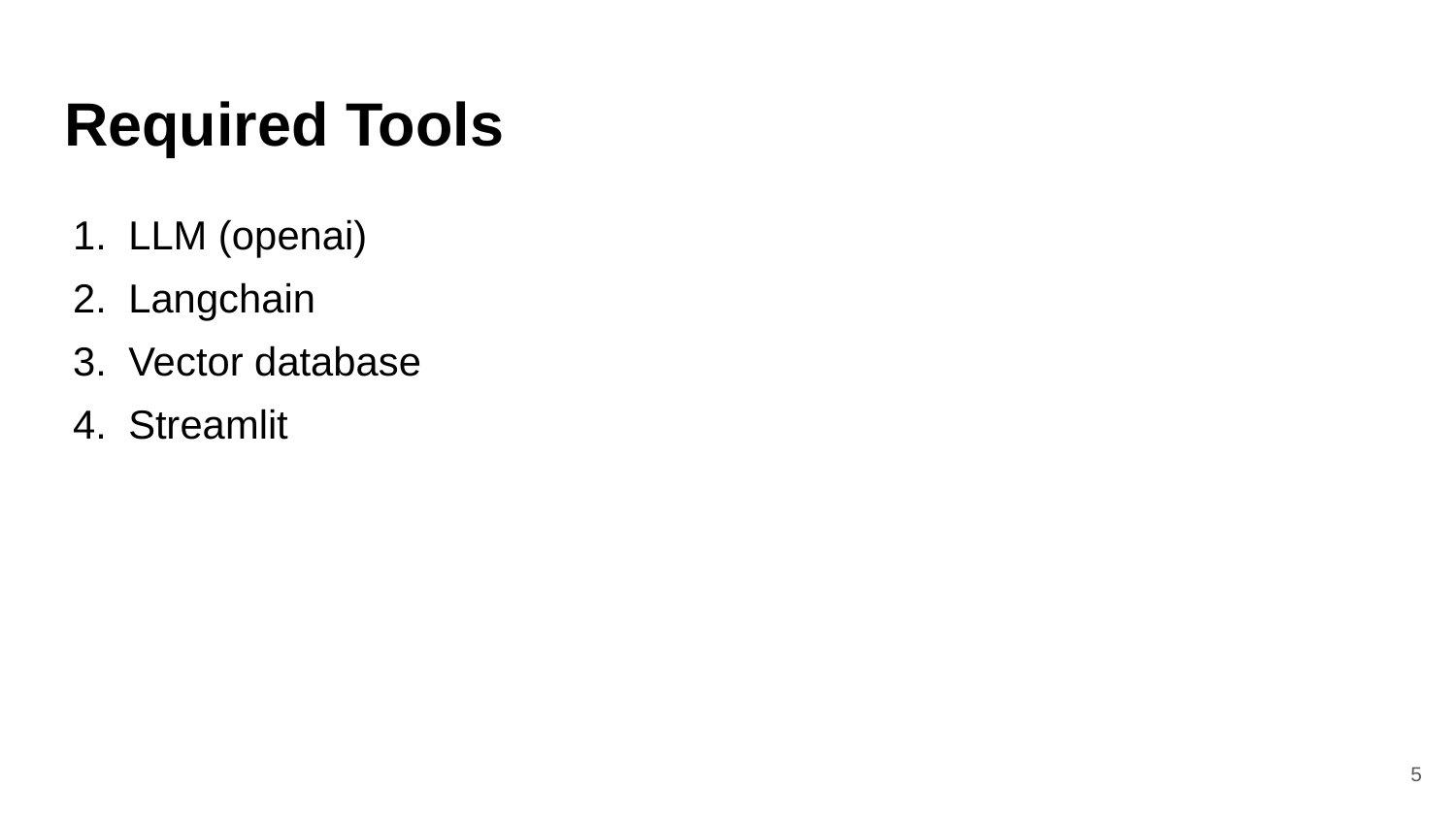

# Required Tools
LLM (openai)
Langchain
Vector database
Streamlit
5